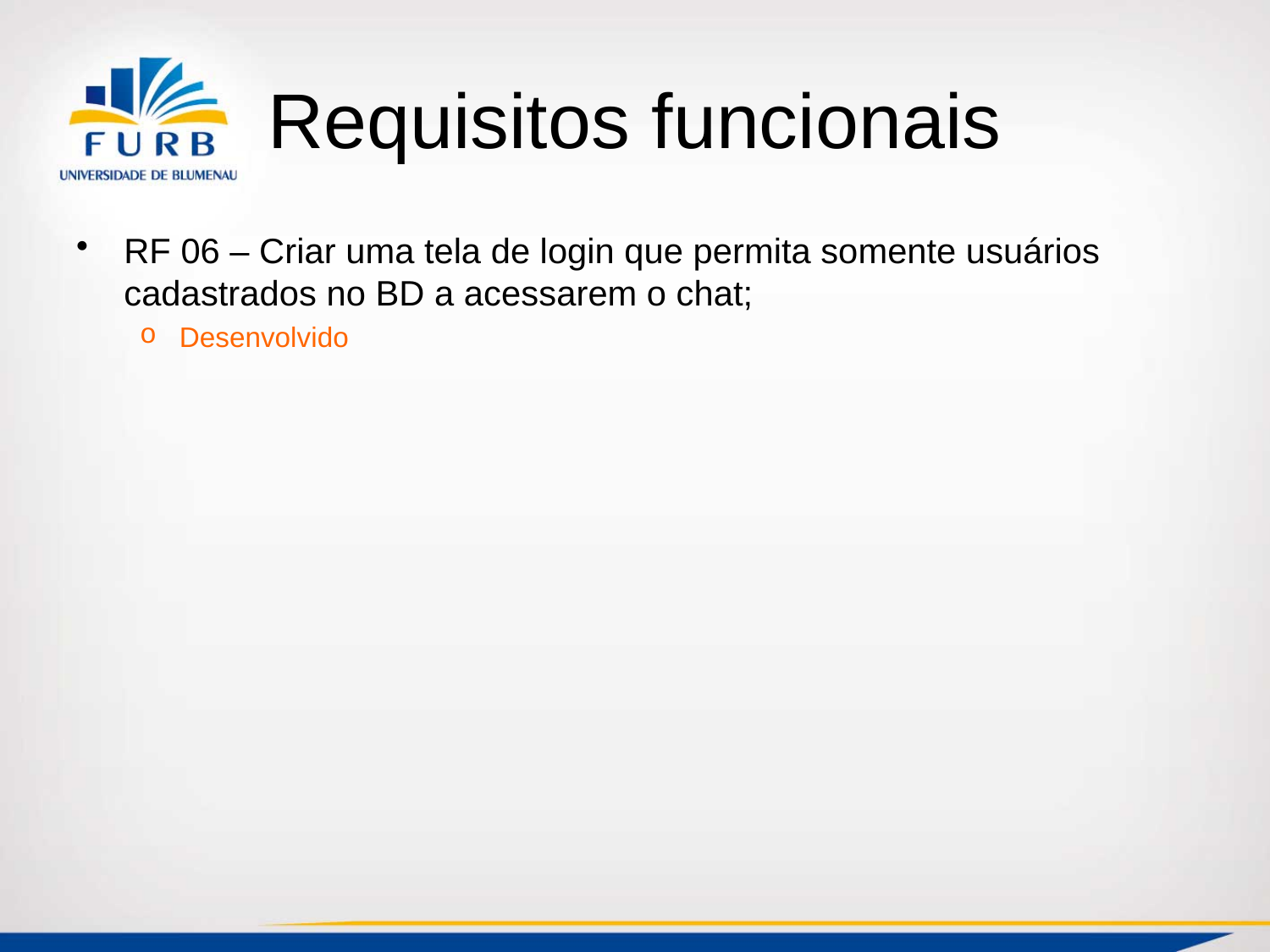

# Requisitos funcionais
RF 06 – Criar uma tela de login que permita somente usuários cadastrados no BD a acessarem o chat;
Desenvolvido